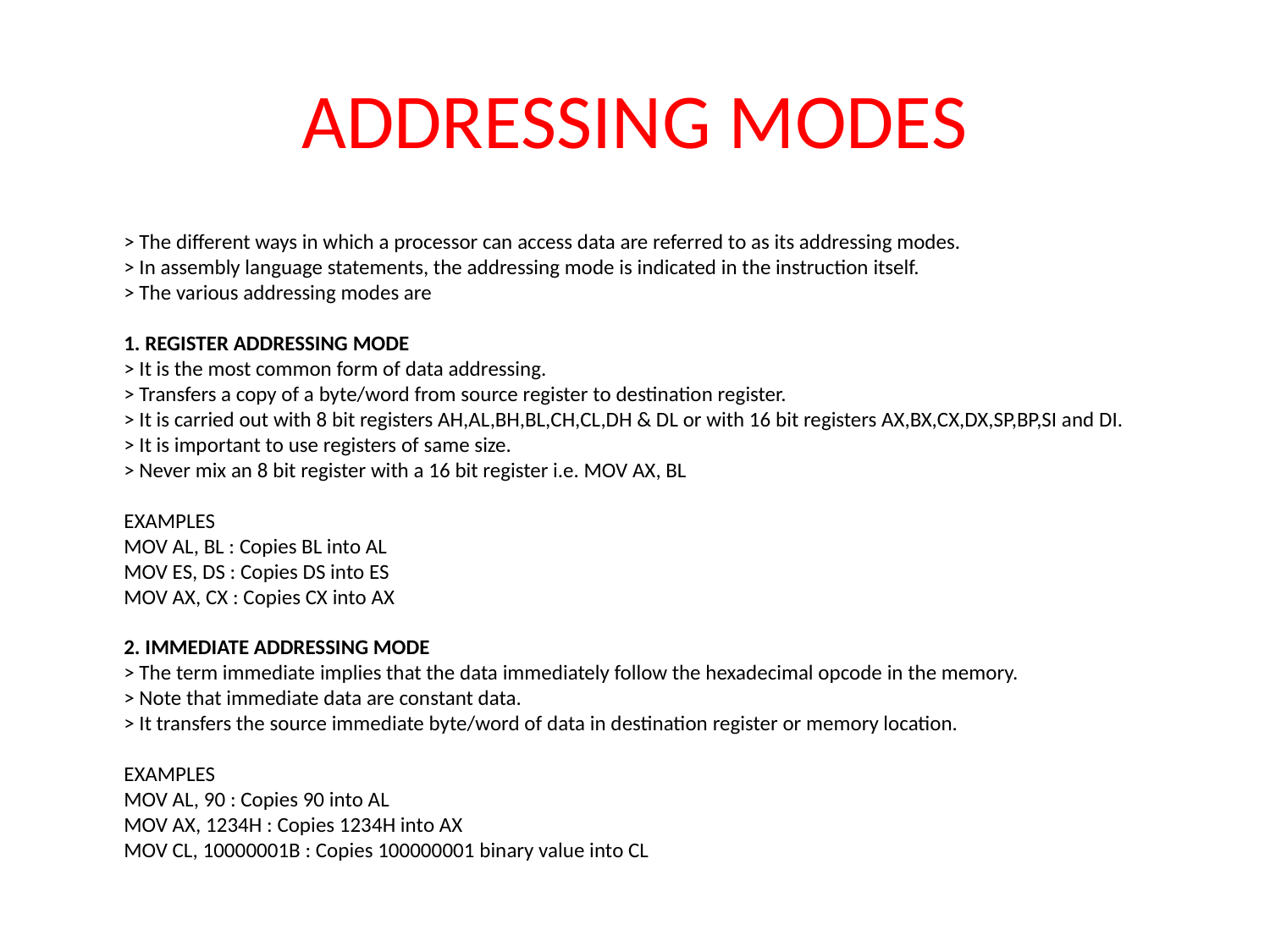

# ADDRESSING MODES
	> The different ways in which a processor can access data are referred to as its addressing modes.
> In assembly language statements, the addressing mode is indicated in the instruction itself.
> The various addressing modes are
1. REGISTER ADDRESSING MODE
> It is the most common form of data addressing.
> Transfers a copy of a byte/word from source register to destination register.
> It is carried out with 8 bit registers AH,AL,BH,BL,CH,CL,DH & DL or with 16 bit registers AX,BX,CX,DX,SP,BP,SI and DI.
> It is important to use registers of same size.
> Never mix an 8 bit register with a 16 bit register i.e. MOV AX, BL
EXAMPLES
MOV AL, BL : Copies BL into AL
MOV ES, DS : Copies DS into ES
MOV AX, CX : Copies CX into AX
2. IMMEDIATE ADDRESSING MODE
> The term immediate implies that the data immediately follow the hexadecimal opcode in the memory.
> Note that immediate data are constant data.
> It transfers the source immediate byte/word of data in destination register or memory location.
EXAMPLES
MOV AL, 90 : Copies 90 into AL
MOV AX, 1234H : Copies 1234H into AX
MOV CL, 10000001B : Copies 100000001 binary value into CL